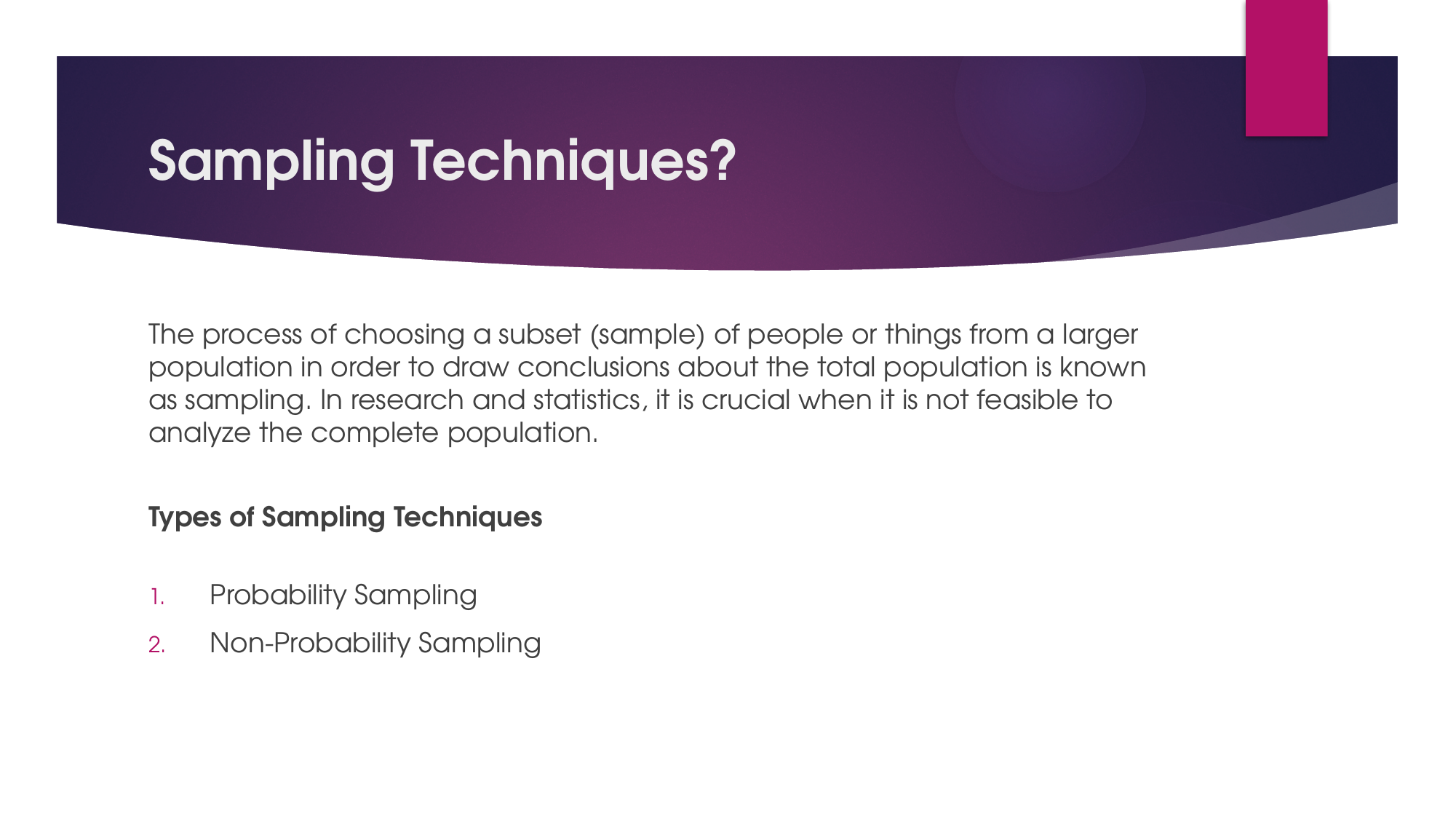

# Sampling Techniques?
The process of choosing a subset (sample) of people or things from a larger population in order to draw conclusions about the total population is known as sampling. In research and statistics, it is crucial when it is not feasible to analyze the complete population.

Types of Sampling Techniques

Probability Sampling
Non-Probability Sampling